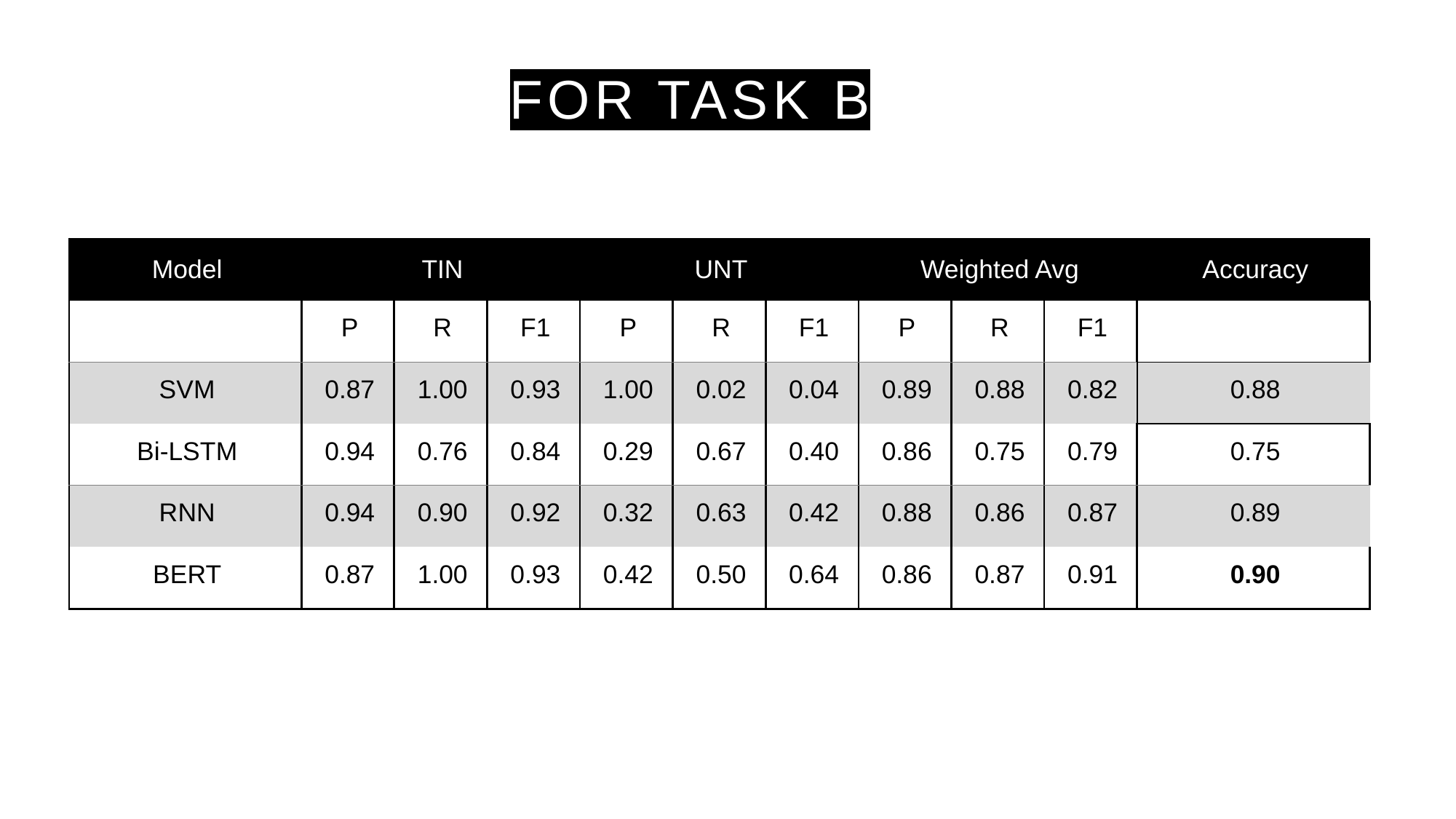

# FOR TASK B
| Model | TIN |  |  | UNT |  |  | Weighted Avg |  |  | Accuracy |
| --- | --- | --- | --- | --- | --- | --- | --- | --- | --- | --- |
|  | P | R | F1 | P | R | F1 | P | R | F1 |  |
| SVM | 0.87 | 1.00 | 0.93 | 1.00 | 0.02 | 0.04 | 0.89 | 0.88 | 0.82 | 0.88 |
| Bi-LSTM | 0.94 | 0.76 | 0.84 | 0.29 | 0.67 | 0.40 | 0.86 | 0.75 | 0.79 | 0.75 |
| RNN | 0.94 | 0.90 | 0.92 | 0.32 | 0.63 | 0.42 | 0.88 | 0.86 | 0.87 | 0.89 |
| BERT | 0.87 | 1.00 | 0.93 | 0.42 | 0.50 | 0.64 | 0.86 | 0.87 | 0.91 | 0.90 |